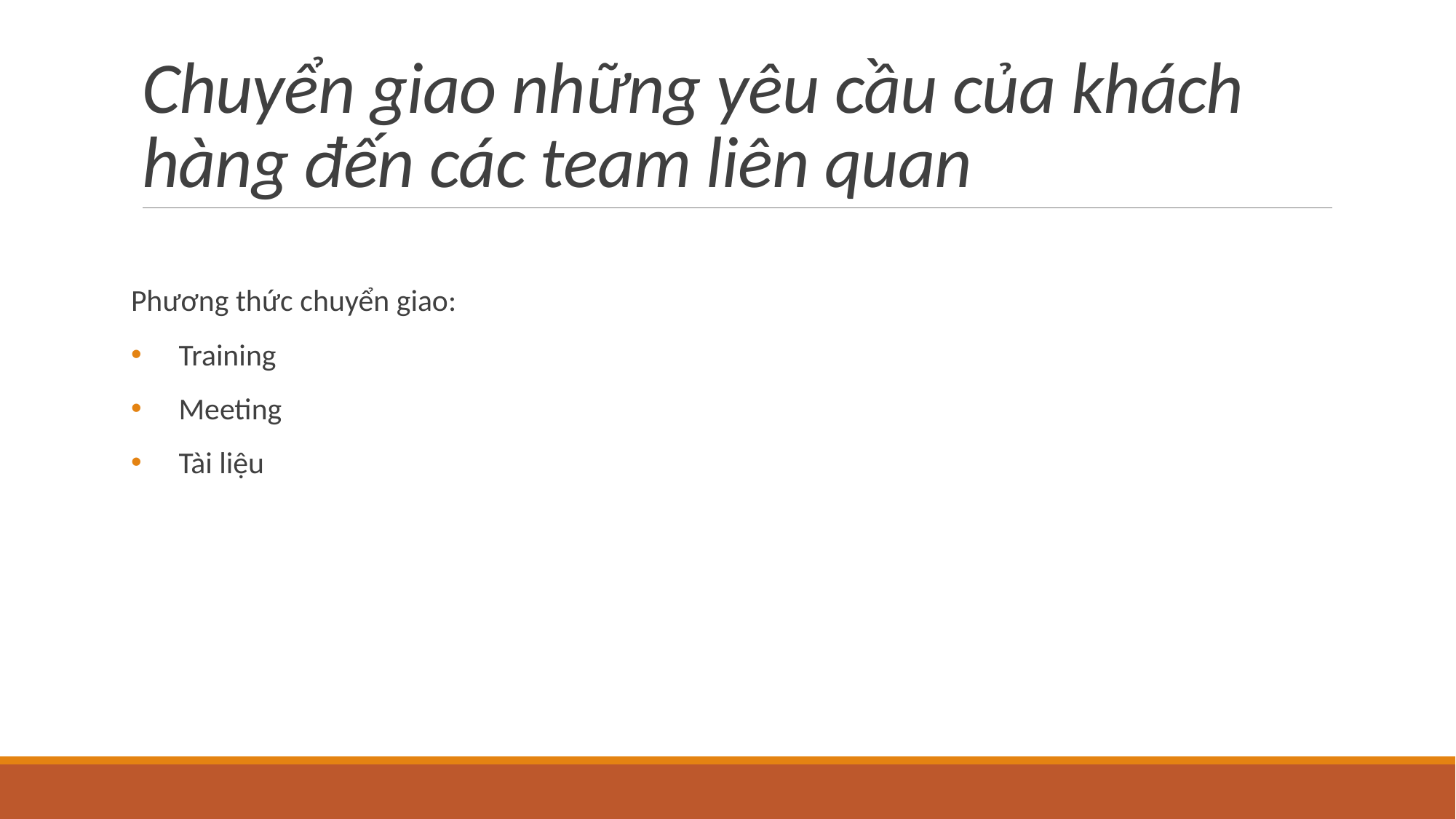

# Chuyển giao những yêu cầu của khách hàng đến các team liên quan
Phương thức chuyển giao:
Training
Meeting
Tài liệu